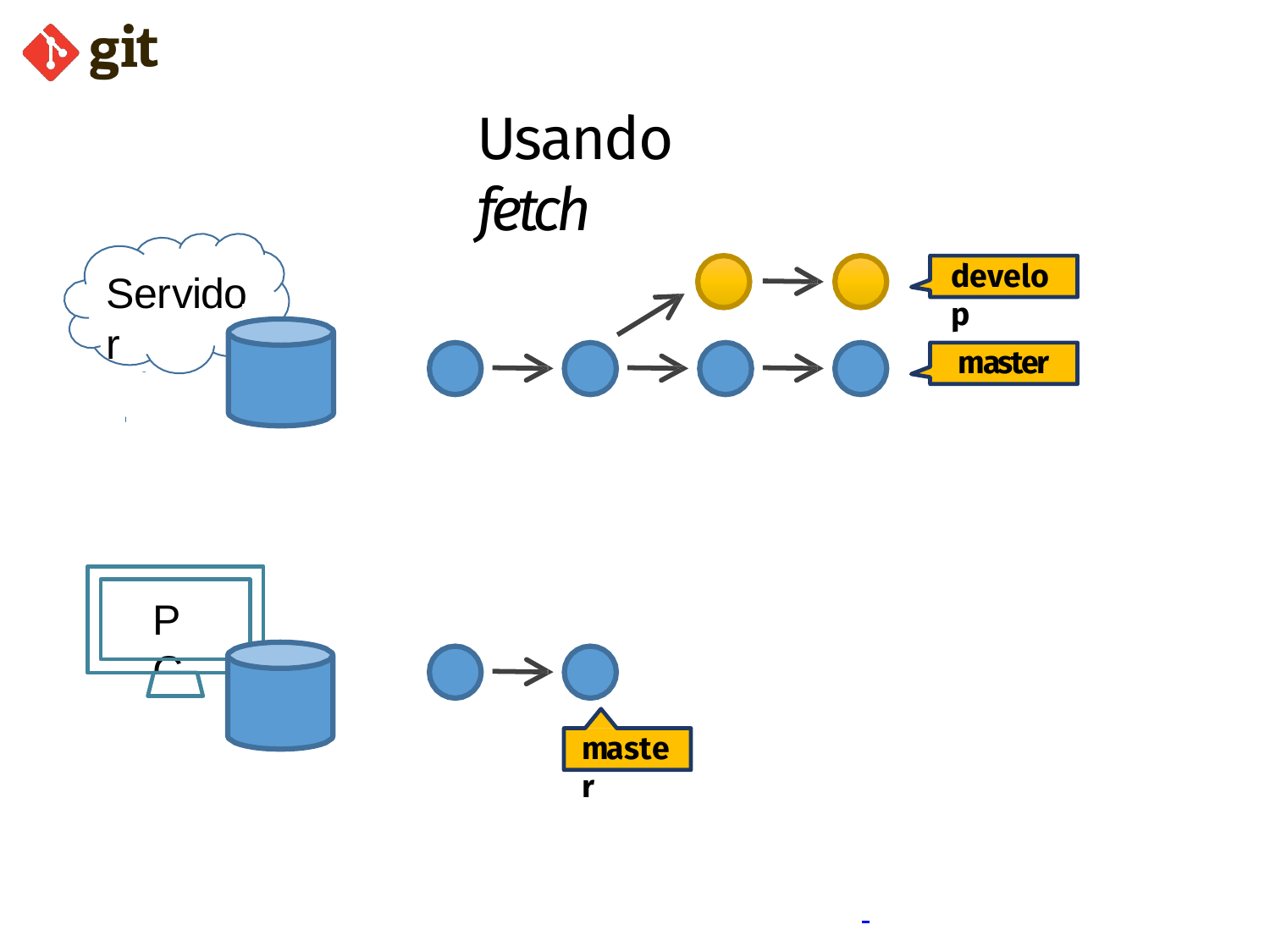

# Usando fetch

develop

Servidor

master

PC

master